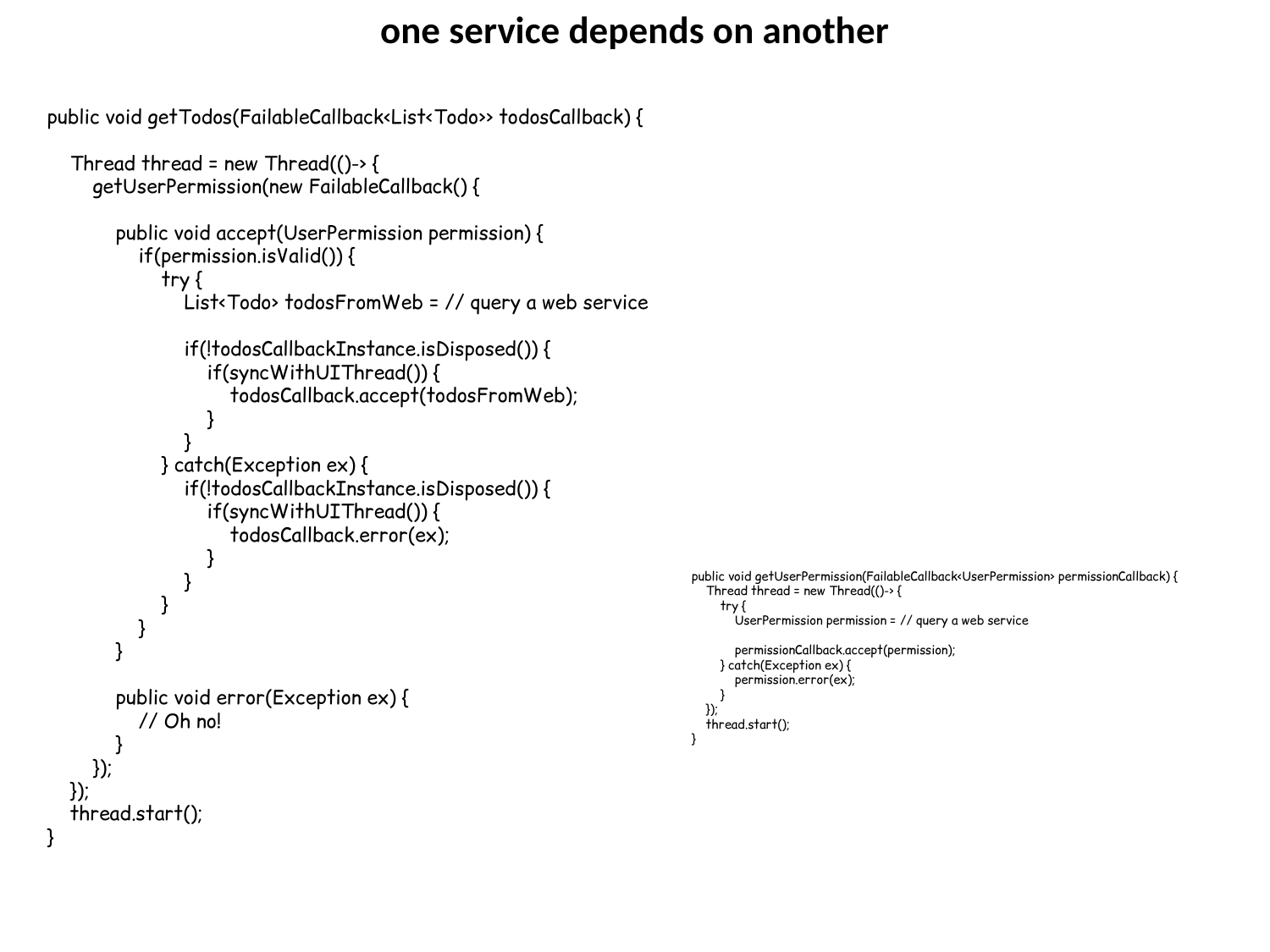

# one service depends on another
public void getTodos(FailableCallback<List<Todo>> todosCallback) {

    Thread thread = new Thread(()-> {
        getUserPermission(new FailableCallback() {

            public void accept(UserPermission permission) {
                if(permission.isValid()) {
                    try {
                        List<Todo> todosFromWeb = // query a web service

                        if(!todosCallbackInstance.isDisposed()) {
                            if(syncWithUIThread()) {
                                todosCallback.accept(todosFromWeb);
                            }
                        }
                    } catch(Exception ex) {
                        if(!todosCallbackInstance.isDisposed()) {
                            if(syncWithUIThread()) {
                                todosCallback.error(ex);
                            }
                        }
                    }
                }
            }

            public void error(Exception ex) {
                // Oh no!
            }
        });
    });
    thread.start();
}
public void getUserPermission(FailableCallback<UserPermission> permissionCallback) {
    Thread thread = new Thread(()-> {
        try {
            UserPermission permission = // query a web service

            permissionCallback.accept(permission);
        } catch(Exception ex) {
            permission.error(ex);
        }
    });
    thread.start();
}